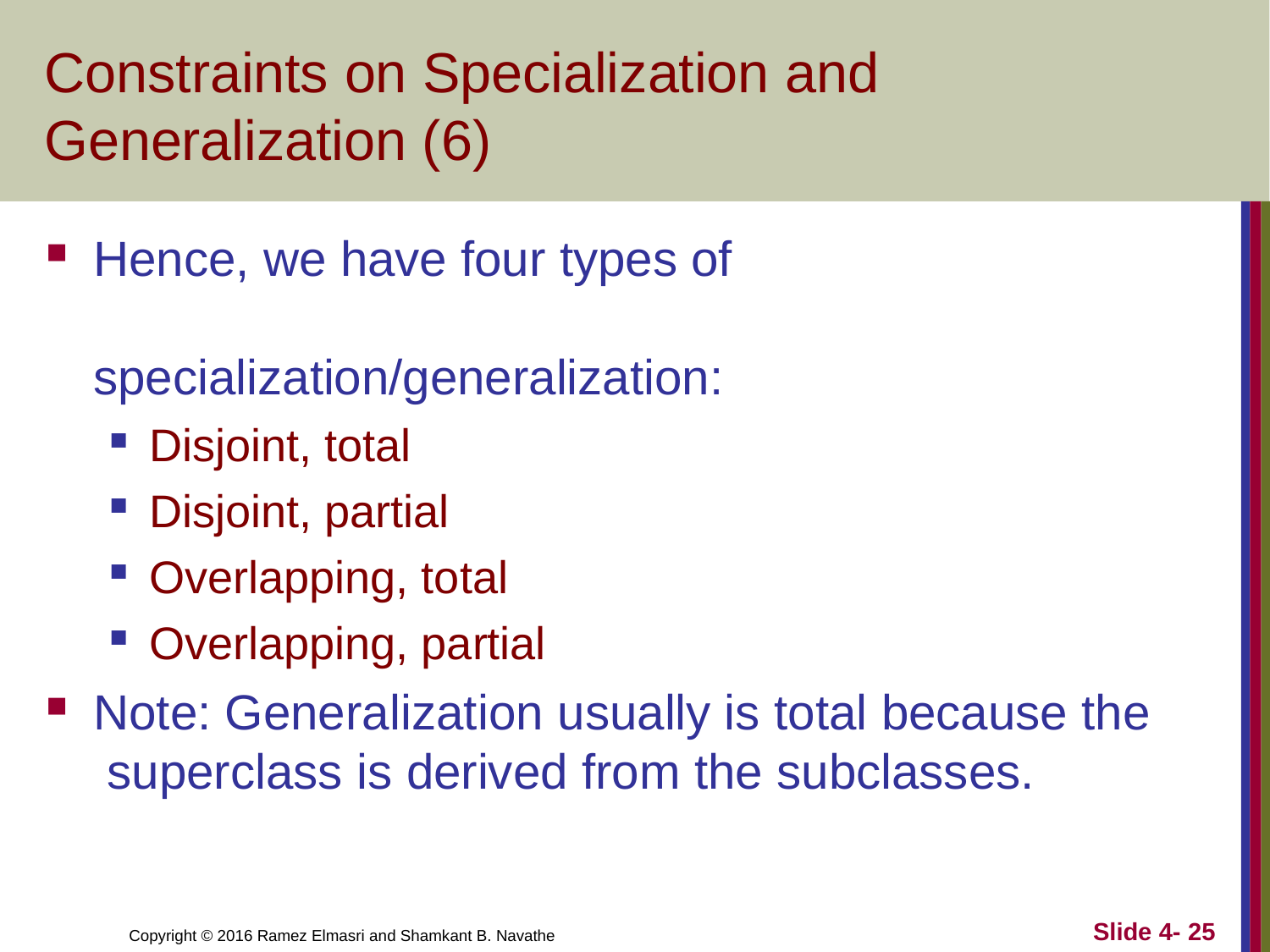

# Constraints on Specialization and  Generalization (6)
Hence, we have four types of  specialization/generalization:
Disjoint, total
Disjoint, partial
Overlapping, total
Overlapping, partial
Note: Generalization usually is total because the  superclass is derived from the subclasses.
Slide 4- 25
Copyright © 2016 Ramez Elmasri and Shamkant B. Navathe